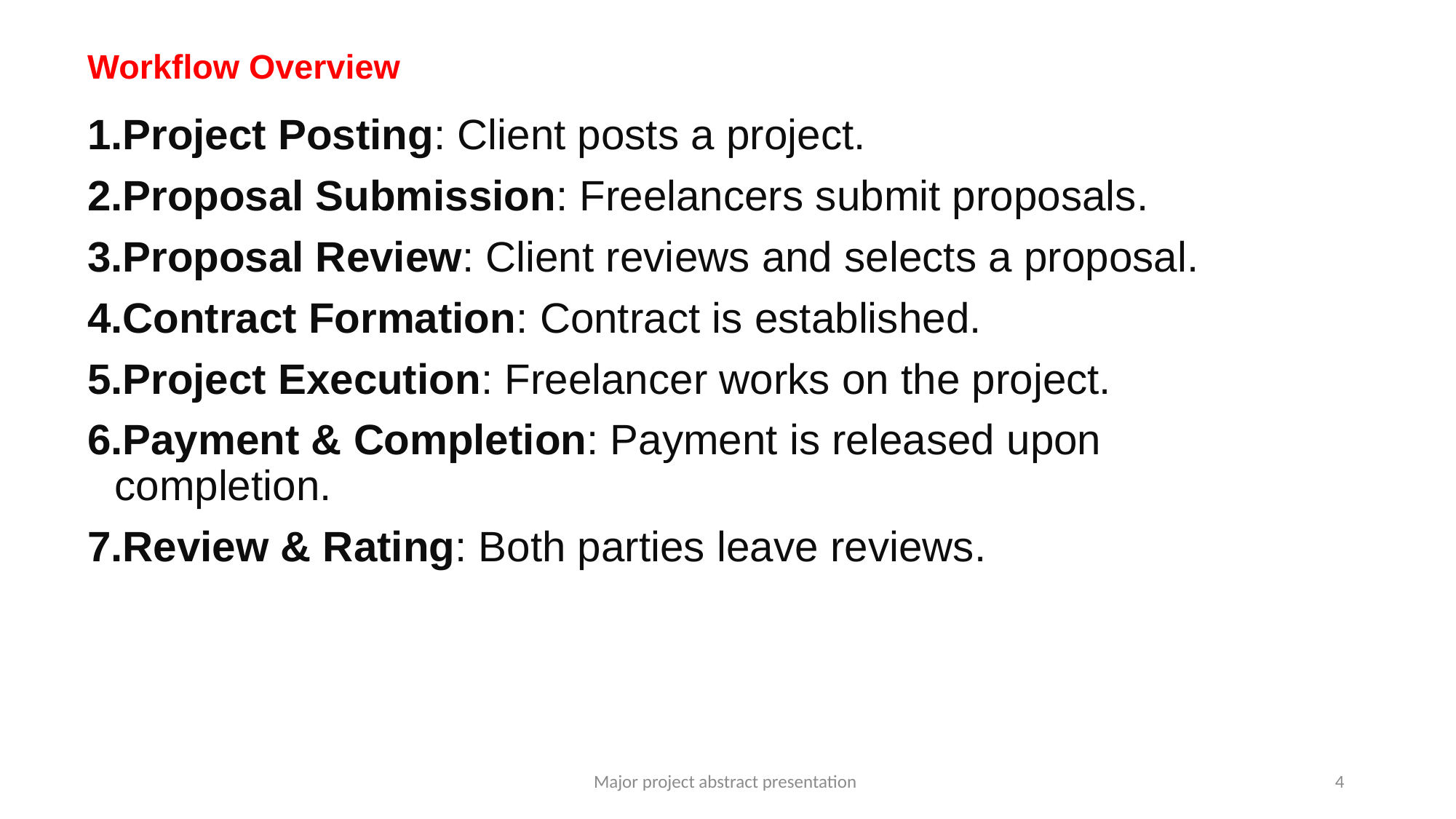

# Workflow Overview
Project Posting: Client posts a project.
Proposal Submission: Freelancers submit proposals.
Proposal Review: Client reviews and selects a proposal.
Contract Formation: Contract is established.
Project Execution: Freelancer works on the project.
Payment & Completion: Payment is released upon completion.
Review & Rating: Both parties leave reviews.

Major project abstract presentation
4